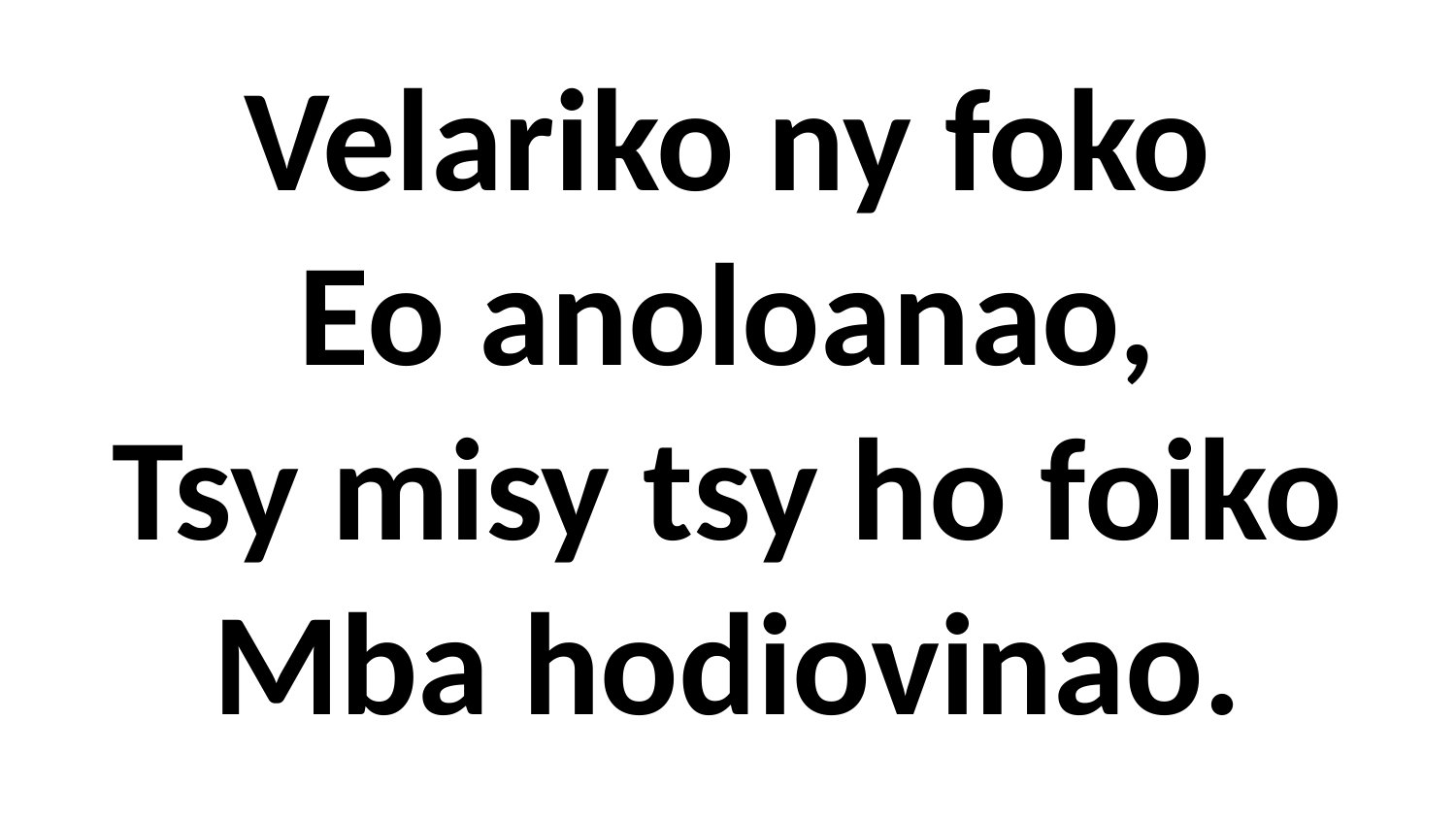

# Velariko ny foko Eo anoloanao, Tsy misy tsy ho foiko Mba hodiovinao.